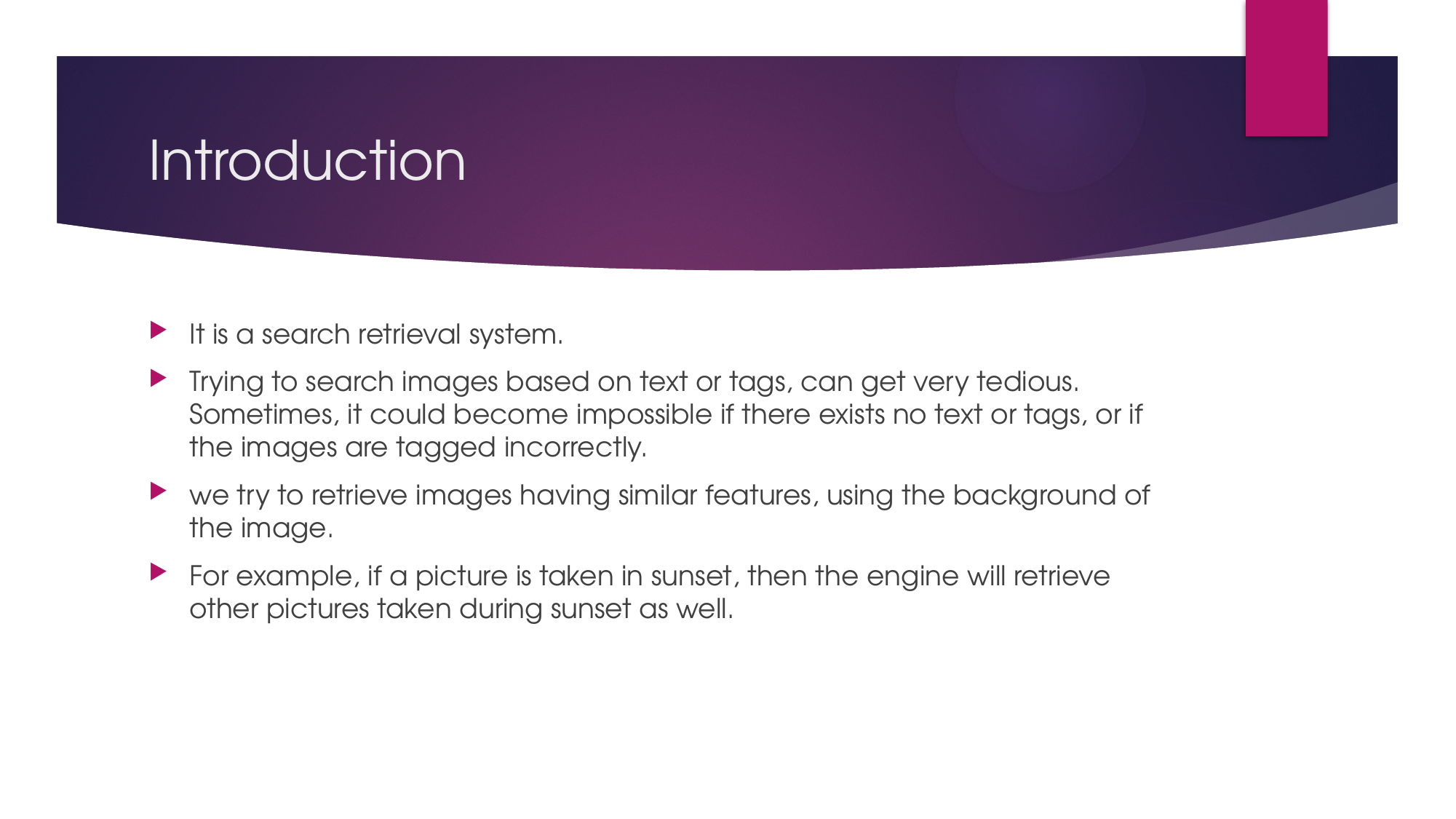

# Introduction
It is a search retrieval system.
Trying to search images based on text or tags, can get very tedious. Sometimes, it could become impossible if there exists no text or tags, or if the images are tagged incorrectly.
we try to retrieve images having similar features, using the background of the image.
For example, if a picture is taken in sunset, then the engine will retrieve other pictures taken during sunset as well.